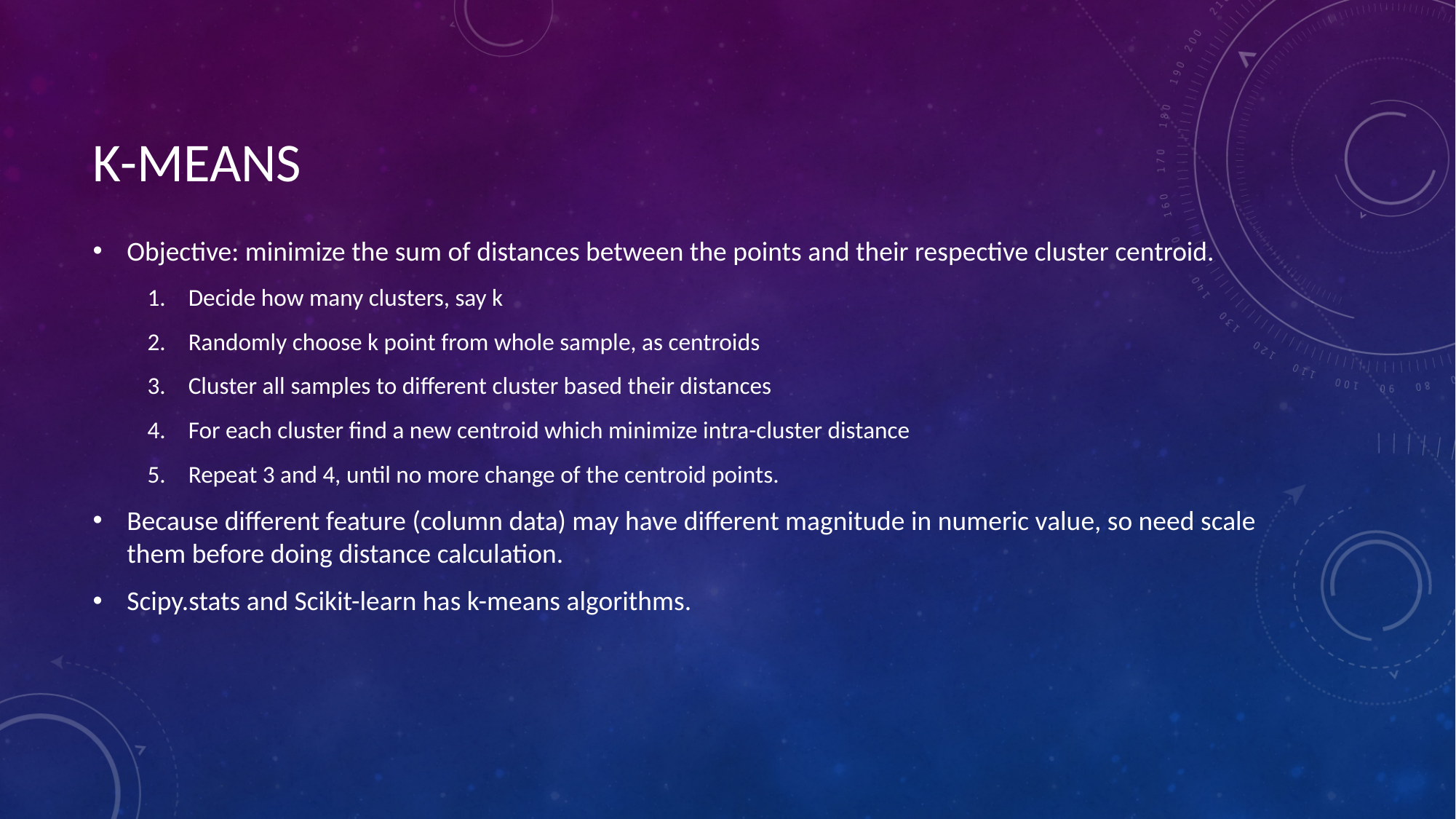

# K-means
Objective: minimize the sum of distances between the points and their respective cluster centroid.
Decide how many clusters, say k
Randomly choose k point from whole sample, as centroids
Cluster all samples to different cluster based their distances
For each cluster find a new centroid which minimize intra-cluster distance
Repeat 3 and 4, until no more change of the centroid points.
Because different feature (column data) may have different magnitude in numeric value, so need scale them before doing distance calculation.
Scipy.stats and Scikit-learn has k-means algorithms.